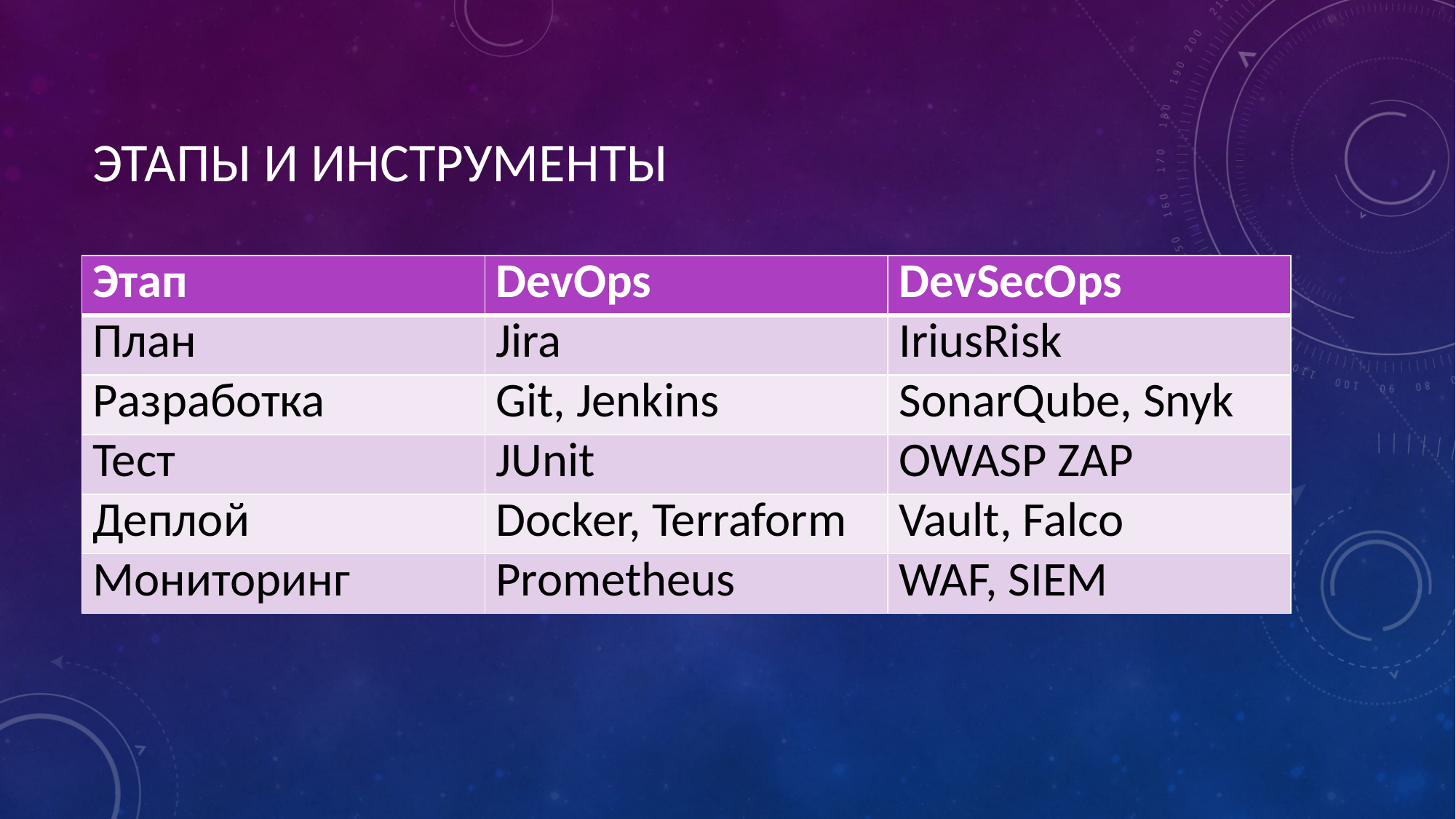

# Этапы и инструменты
| Этап | DevOps | DevSecOps |
| --- | --- | --- |
| План | Jira | IriusRisk |
| Разработка | Git, Jenkins | SonarQube, Snyk |
| Тест | JUnit | OWASP ZAP |
| Деплой | Docker, Terraform | Vault, Falco |
| Мониторинг | Prometheus | WAF, SIEM |